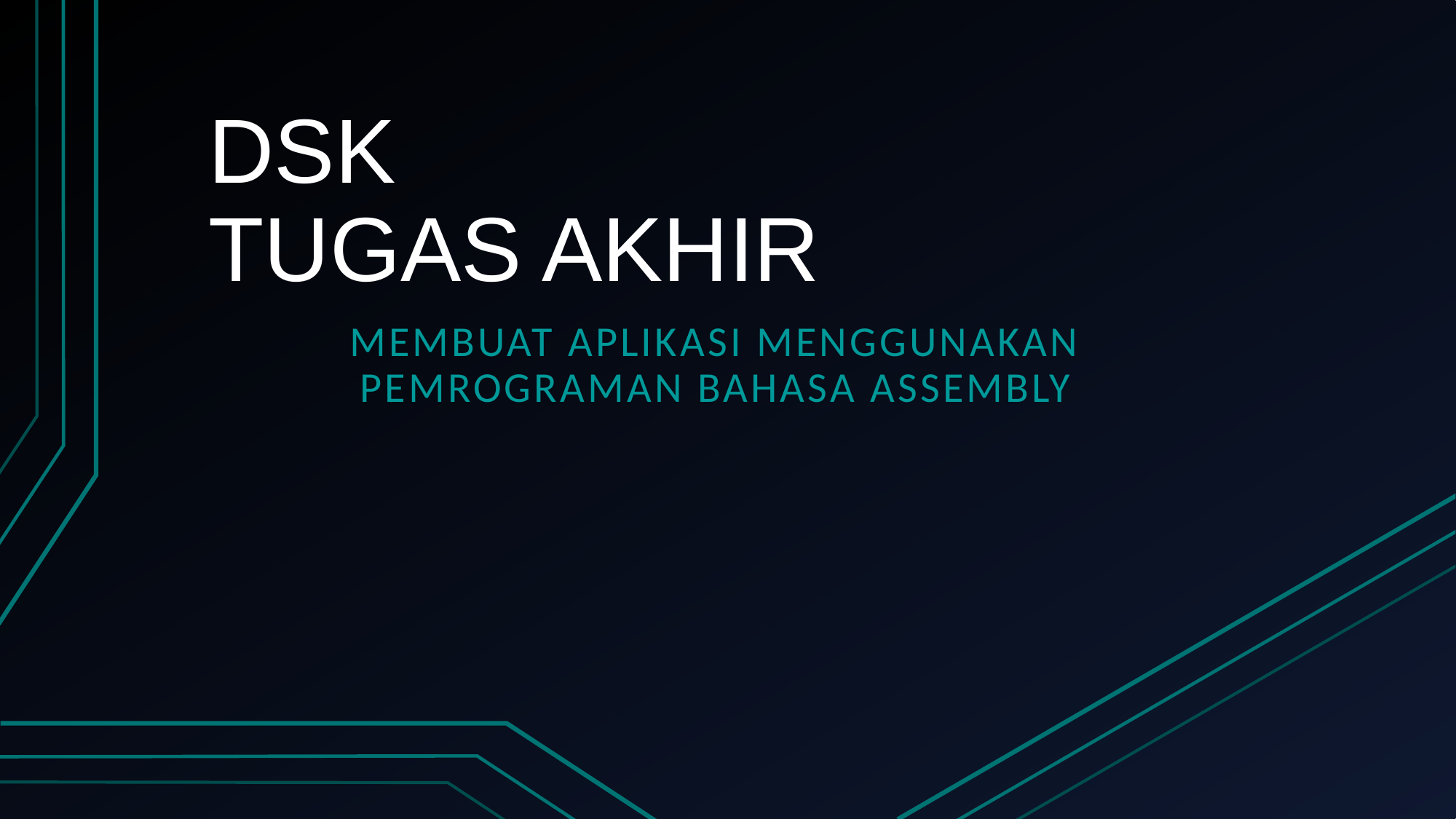

# DSK TUGAS AKHIR
Membuat aplikasi menggunakan pemrograman bahasa assembly